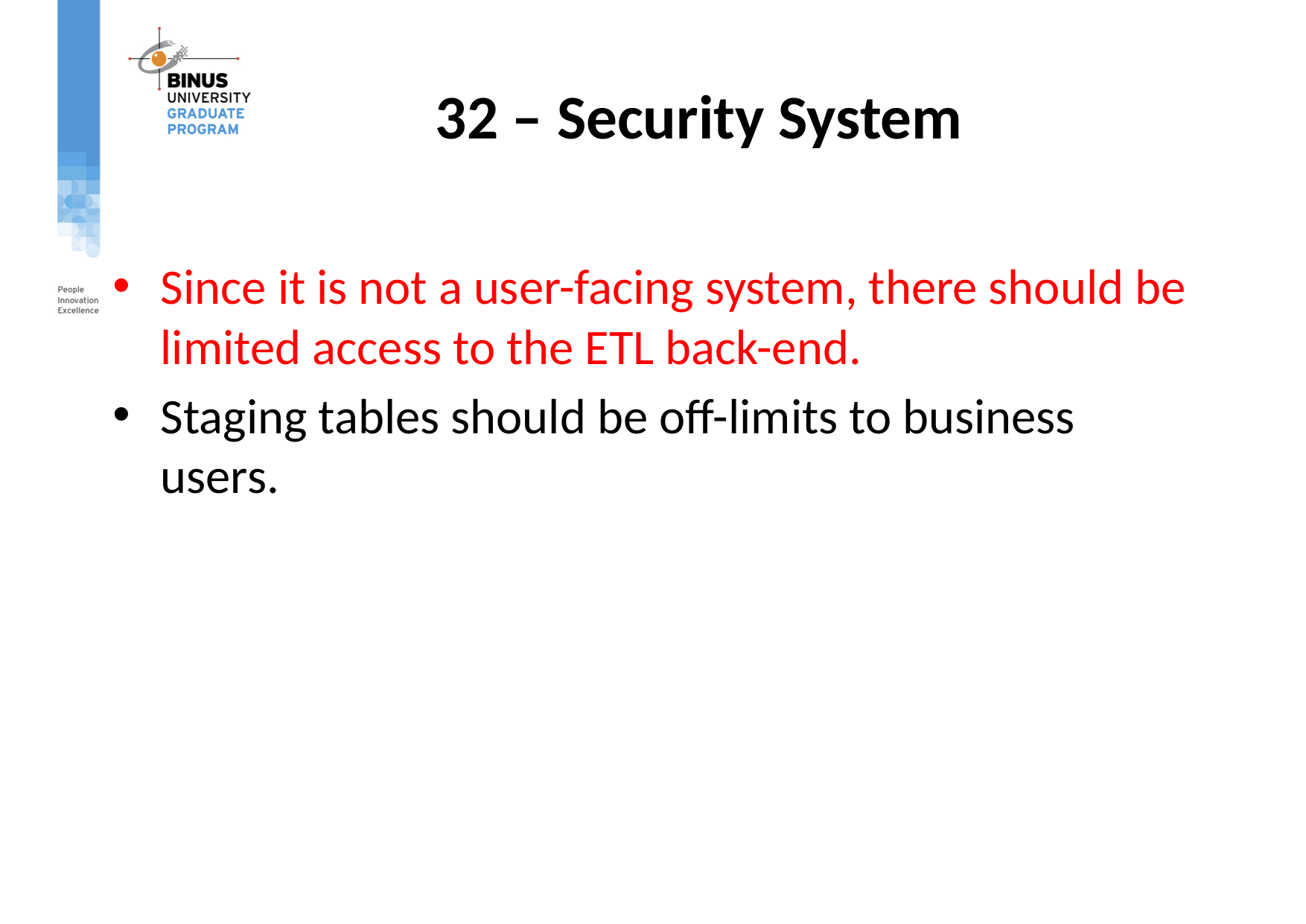

# 32 – Security System
Since it is not a user-facing system, there should be limited access to the ETL back-end.
Staging tables should be off-limits to business users.